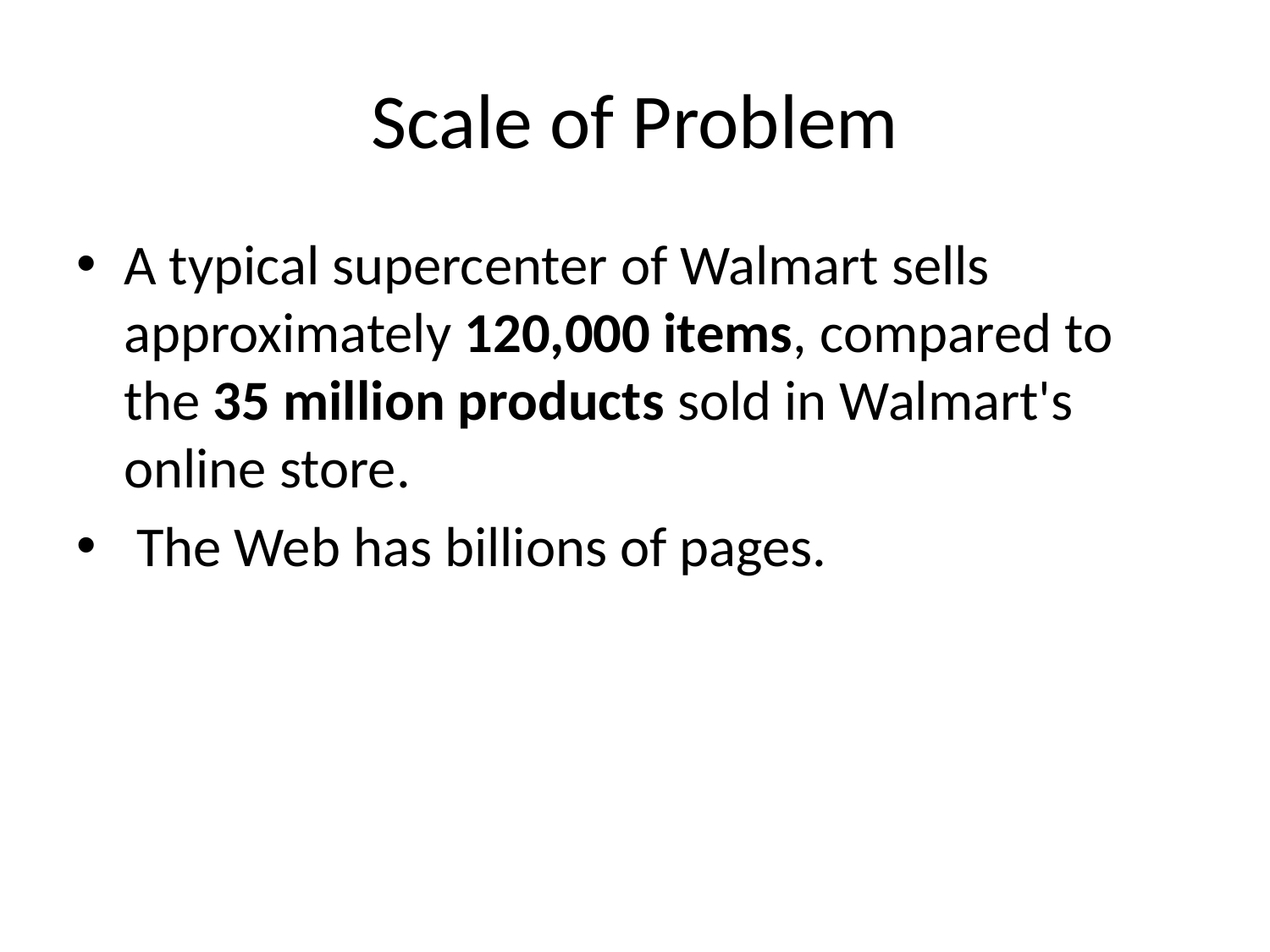

# Scale of Problem
A typical supercenter of Walmart sells approximately 120,000 items, compared to the 35 million products sold in Walmart's online store.
 The Web has billions of pages.